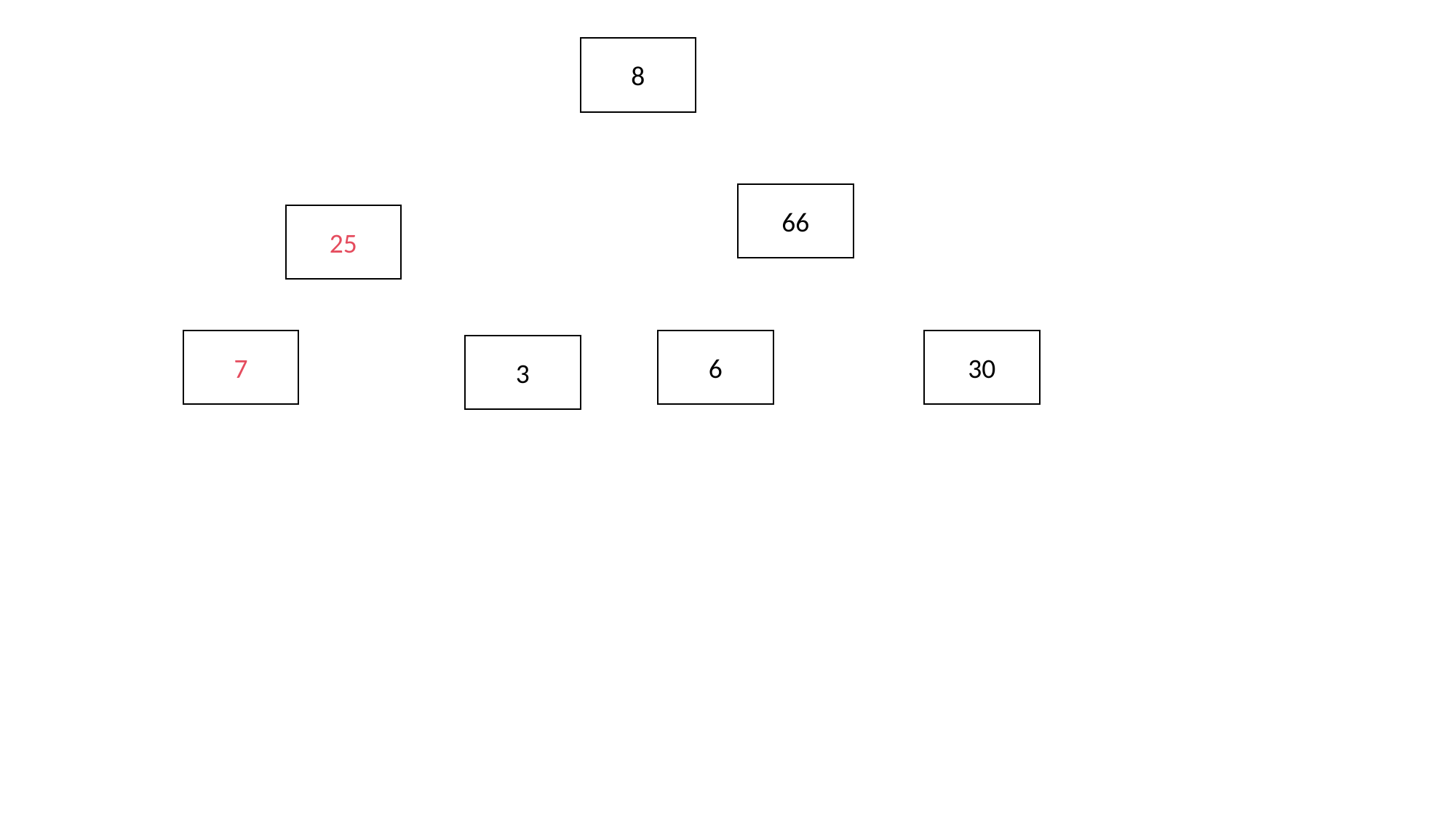

8
66
25
7
6
30
3